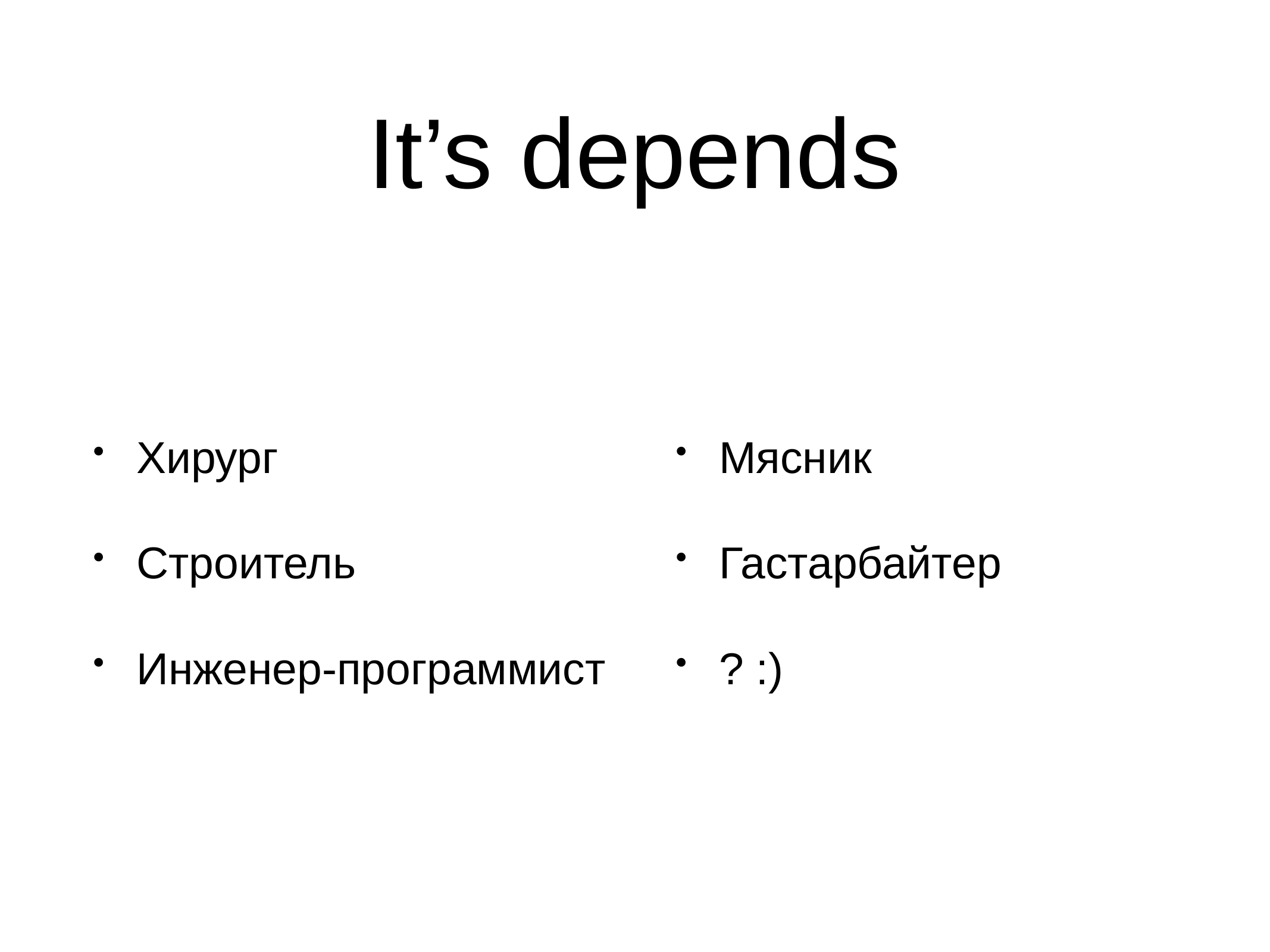

# It’s depends
Хирург
Строитель
Инженер-программист
Мясник
Гастарбайтер
? :)